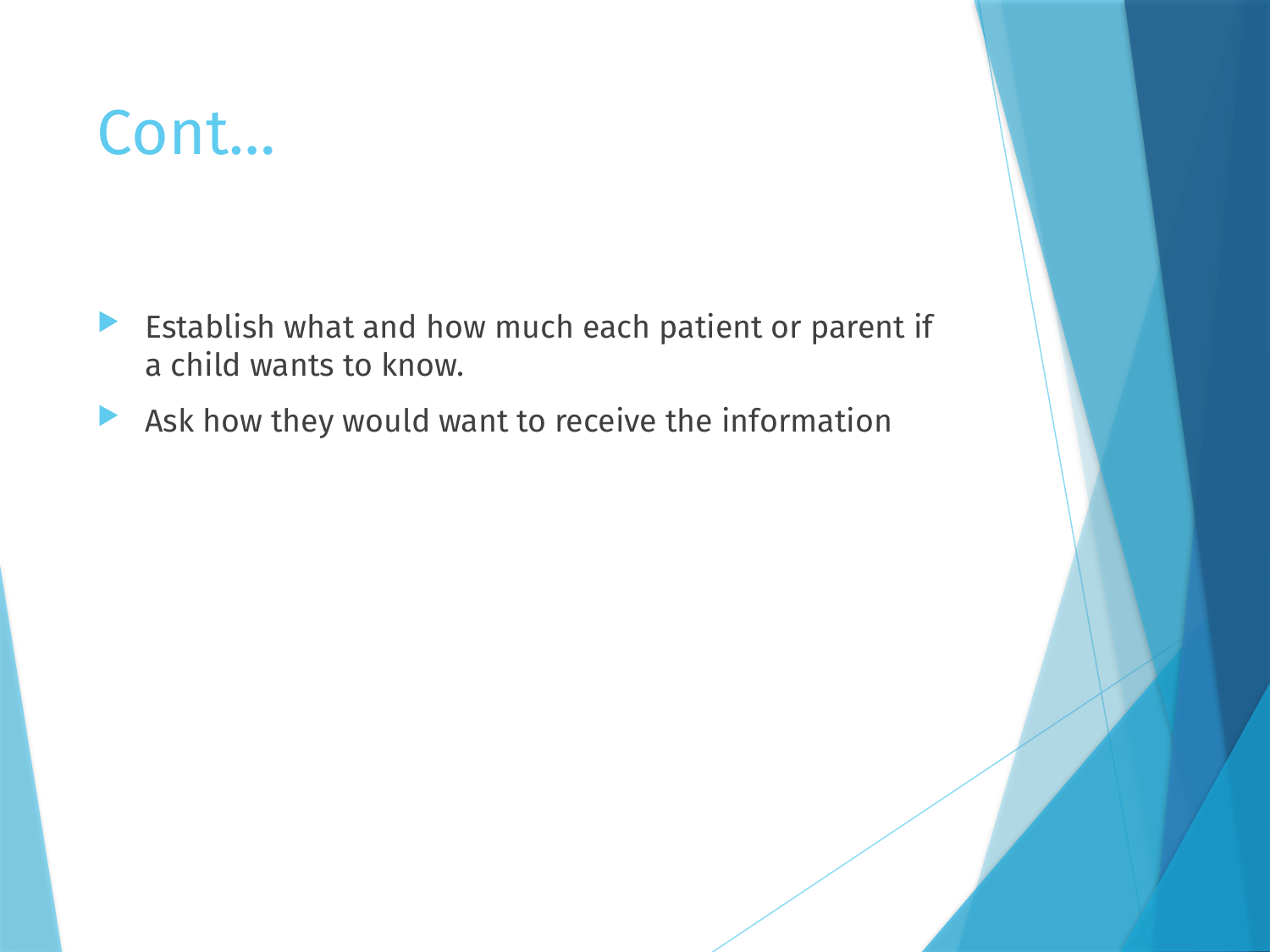

# Cont…
Establish what and how much each patient or parent if a child wants to know.
Ask how they would want to receive the information